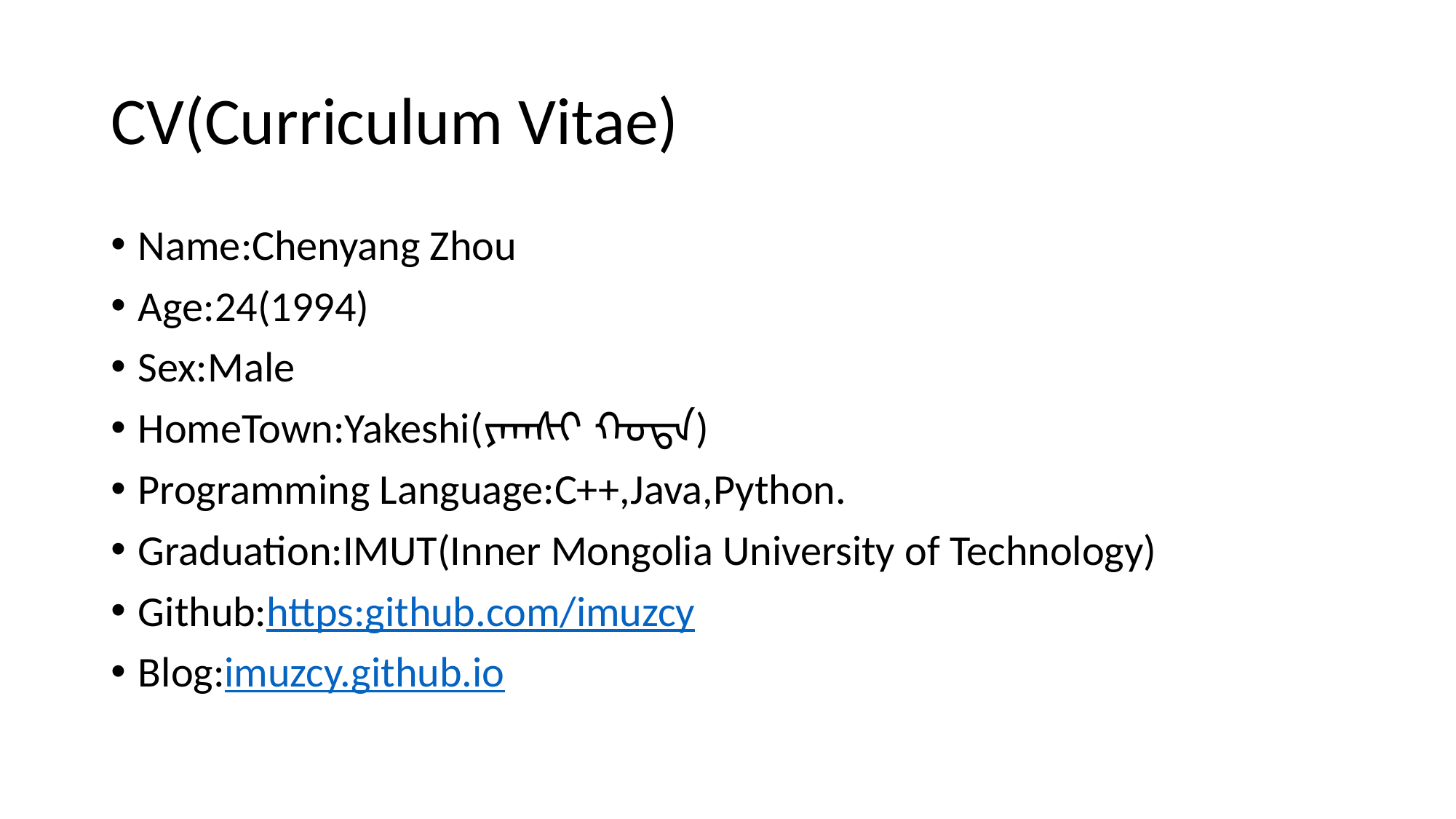

# CV(Curriculum Vitae)
Name:Chenyang Zhou
Age:24(1994)
Sex:Male
HomeTown:Yakeshi(ᠶᠠᠭᠰᠢ ᠬᠣᠲᠠ)
Programming Language:C++,Java,Python.
Graduation:IMUT(Inner Mongolia University of Technology)
Github:https:github.com/imuzcy
Blog:imuzcy.github.io